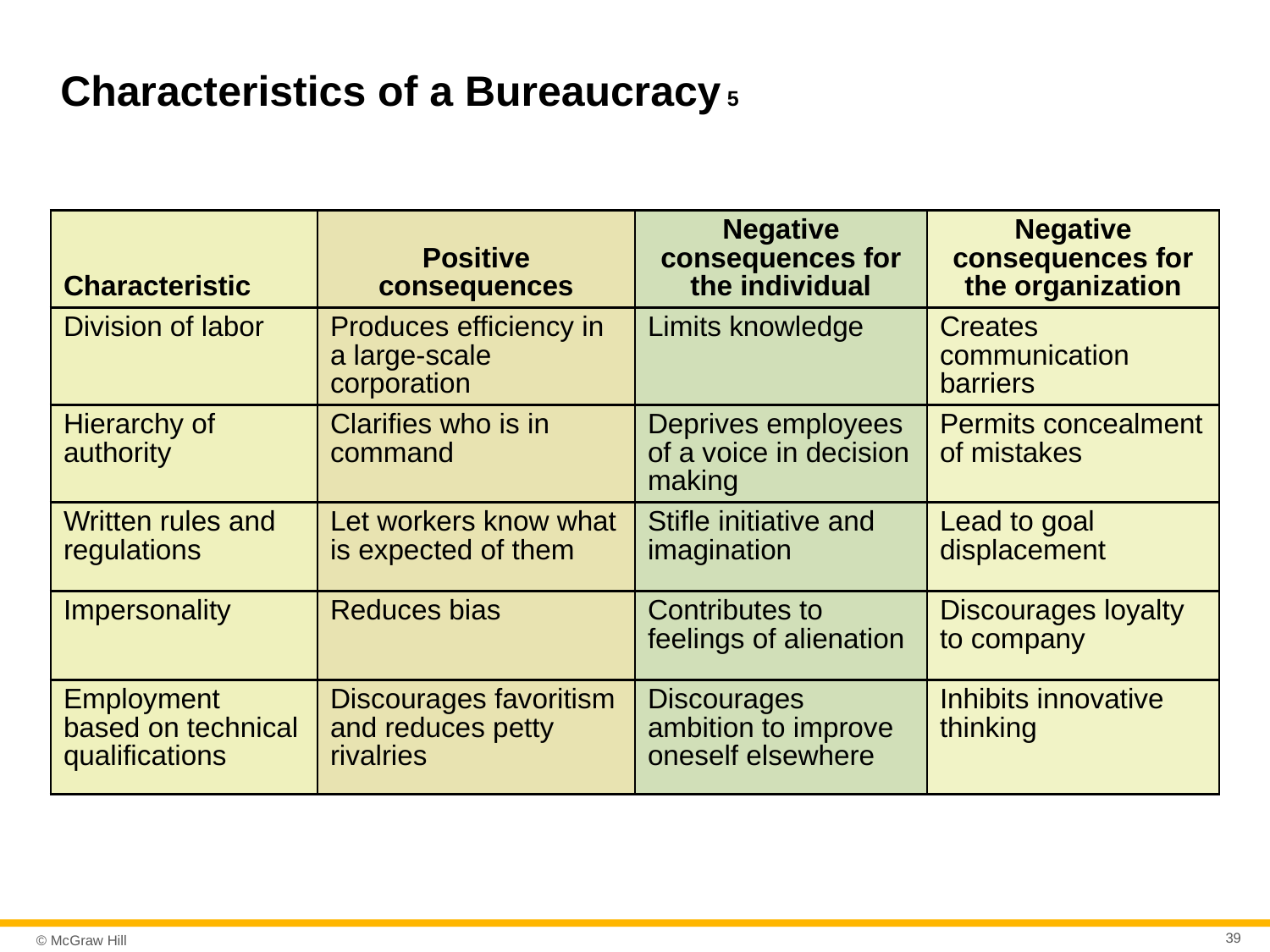

# Characteristics of a Bureaucracy 5
| Characteristic | Positive consequences | Negative consequences for the individual | Negative consequences for the organization |
| --- | --- | --- | --- |
| Division of labor | Produces efficiency in a large-scale corporation | Limits knowledge | Creates communication barriers |
| Hierarchy of authority | Clarifies who is in command | Deprives employees of a voice in decision making | Permits concealment of mistakes |
| Written rules and regulations | Let workers know what is expected of them | Stifle initiative and imagination | Lead to goal displacement |
| Impersonality | Reduces bias | Contributes to feelings of alienation | Discourages loyalty to company |
| Employment based on technical qualifications | Discourages favoritism and reduces petty rivalries | Discourages ambition to improve oneself elsewhere | Inhibits innovative thinking |